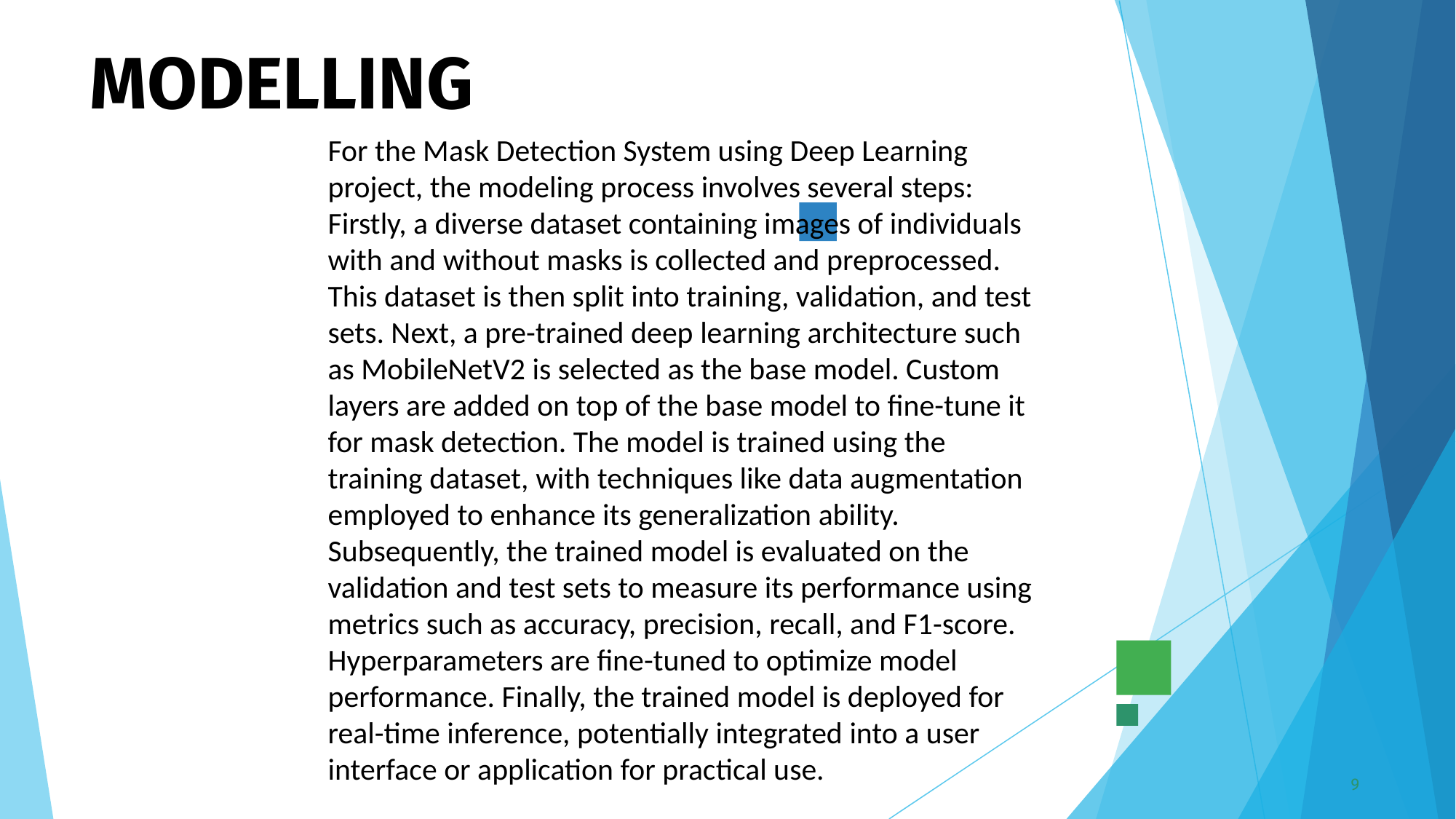

MODELLING
For the Mask Detection System using Deep Learning project, the modeling process involves several steps: Firstly, a diverse dataset containing images of individuals with and without masks is collected and preprocessed. This dataset is then split into training, validation, and test sets. Next, a pre-trained deep learning architecture such as MobileNetV2 is selected as the base model. Custom layers are added on top of the base model to fine-tune it for mask detection. The model is trained using the training dataset, with techniques like data augmentation employed to enhance its generalization ability. Subsequently, the trained model is evaluated on the validation and test sets to measure its performance using metrics such as accuracy, precision, recall, and F1-score. Hyperparameters are fine-tuned to optimize model performance. Finally, the trained model is deployed for real-time inference, potentially integrated into a user interface or application for practical use.

9